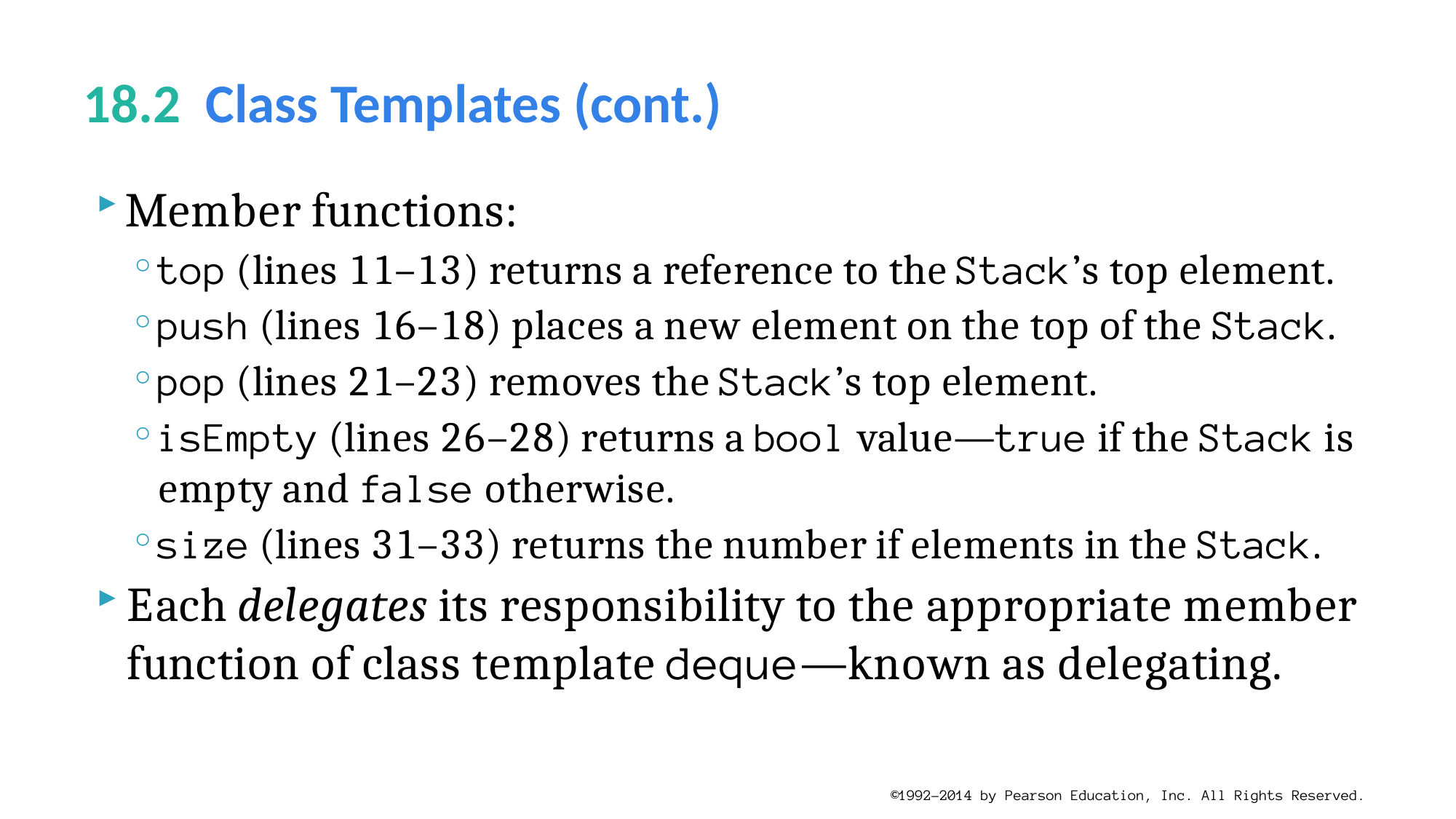

# 18.2  Class Templates (cont.)
Member functions:
top (lines 11–13) returns a reference to the Stack’s top element.
push (lines 16–18) places a new element on the top of the Stack.
pop (lines 21–23) removes the Stack’s top element.
isEmpty (lines 26–28) returns a bool value—true if the Stack is empty and false otherwise.
size (lines 31–33) returns the number if elements in the Stack.
Each delegates its responsibility to the appropriate member function of class template deque—known as delegating.
©1992-2014 by Pearson Education, Inc. All Rights Reserved.